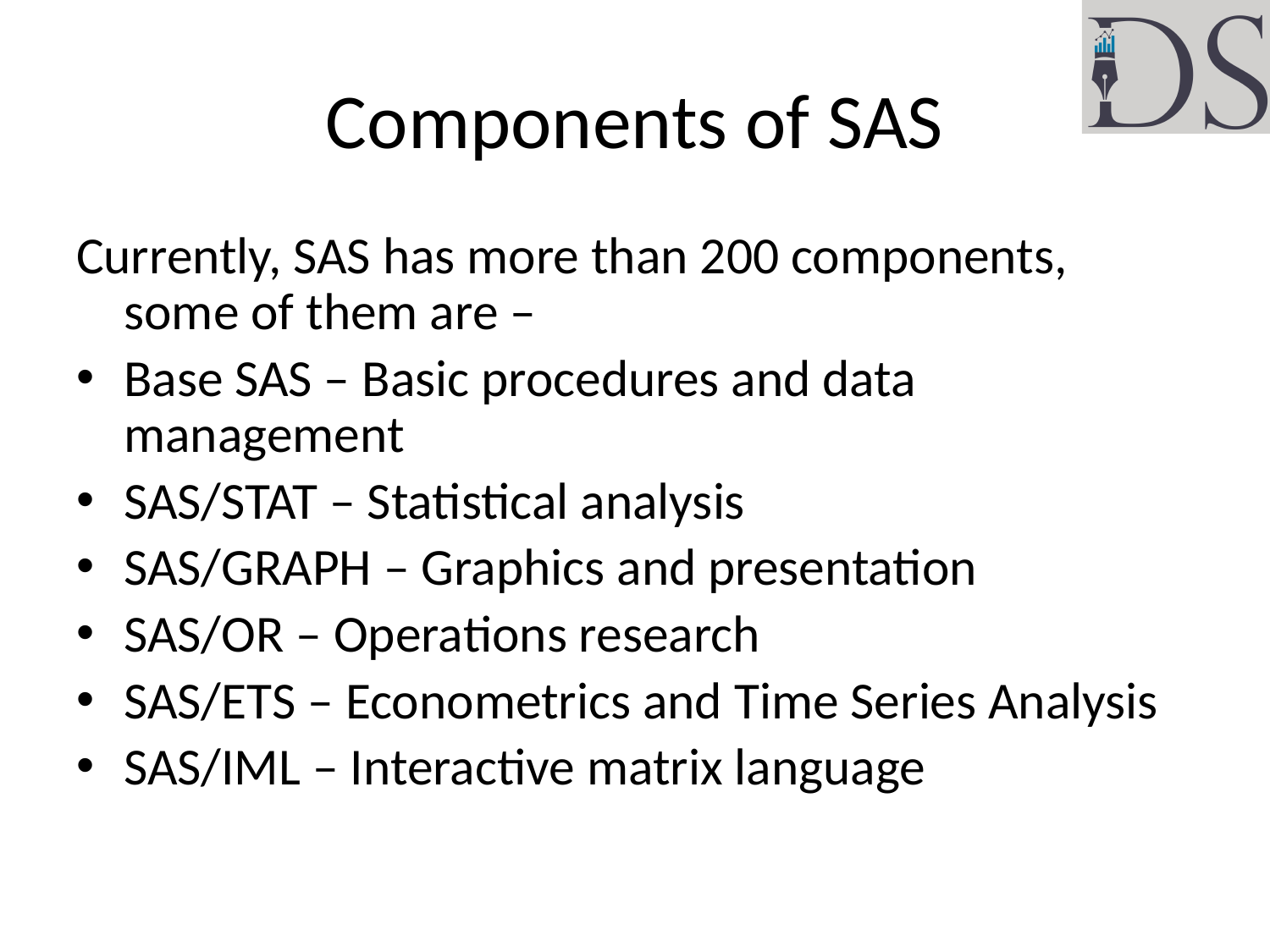

# Components of SAS
Currently, SAS has more than 200 components, some of them are –
Base SAS – Basic procedures and data management
SAS/STAT – Statistical analysis
SAS/GRAPH – Graphics and presentation
SAS/OR – Operations research
SAS/ETS – Econometrics and Time Series Analysis
SAS/IML – Interactive matrix language